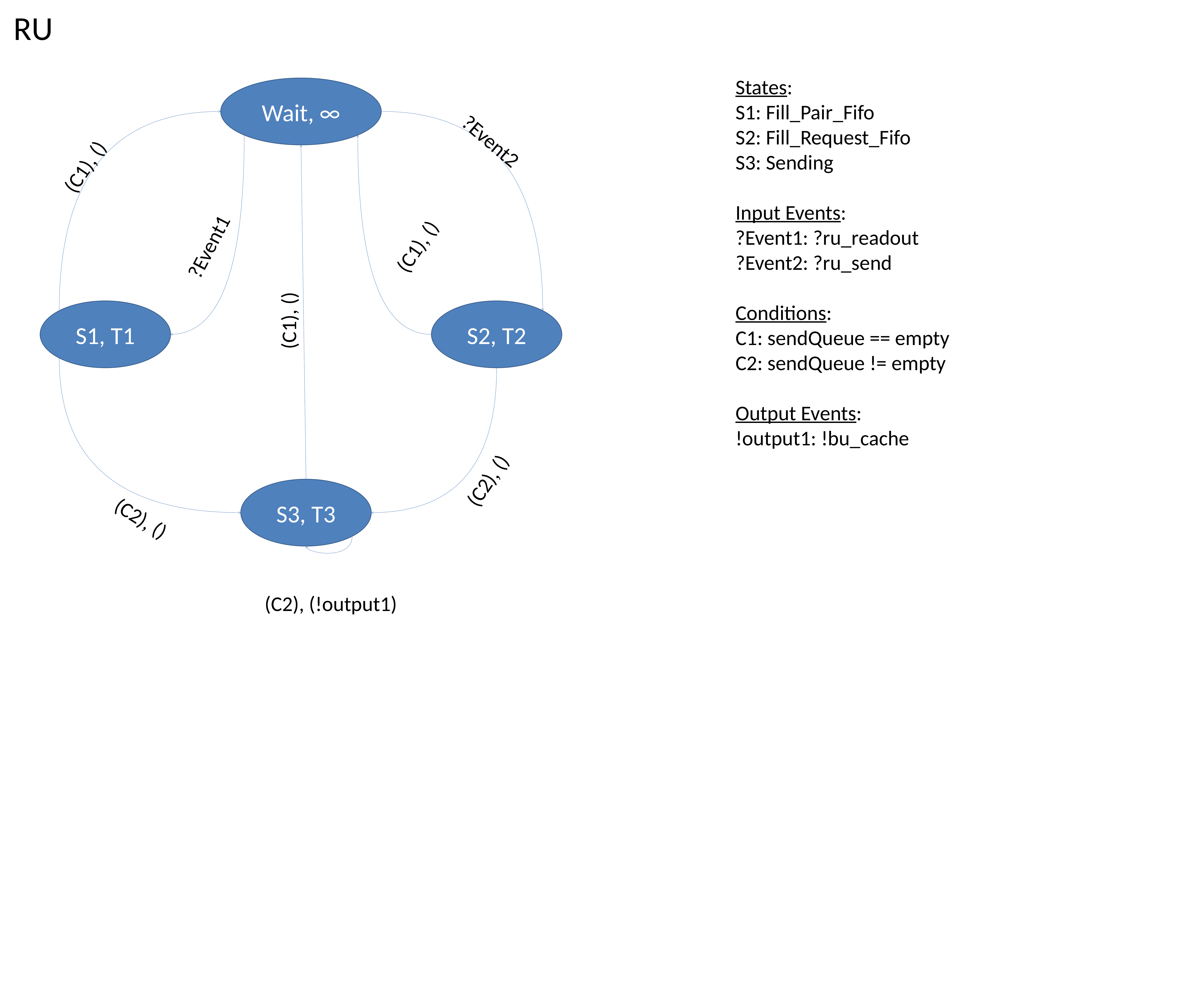

RU
States:
S1: Fill_Pair_Fifo
S2: Fill_Request_Fifo
S3: Sending

Input Events:
?Event1: ?ru_readout
?Event2: ?ru_send

Conditions:
C1: sendQueue == empty
C2: sendQueue != empty

Output Events:
!output1: !bu_cache

Wait, ∞
?Event2
(C1), ()
(C1), ()
?Event1
S1, T1
S2, T2
(C1), ()
(C2), ()
S3, T3
(C2), ()
(C2), (!output1)